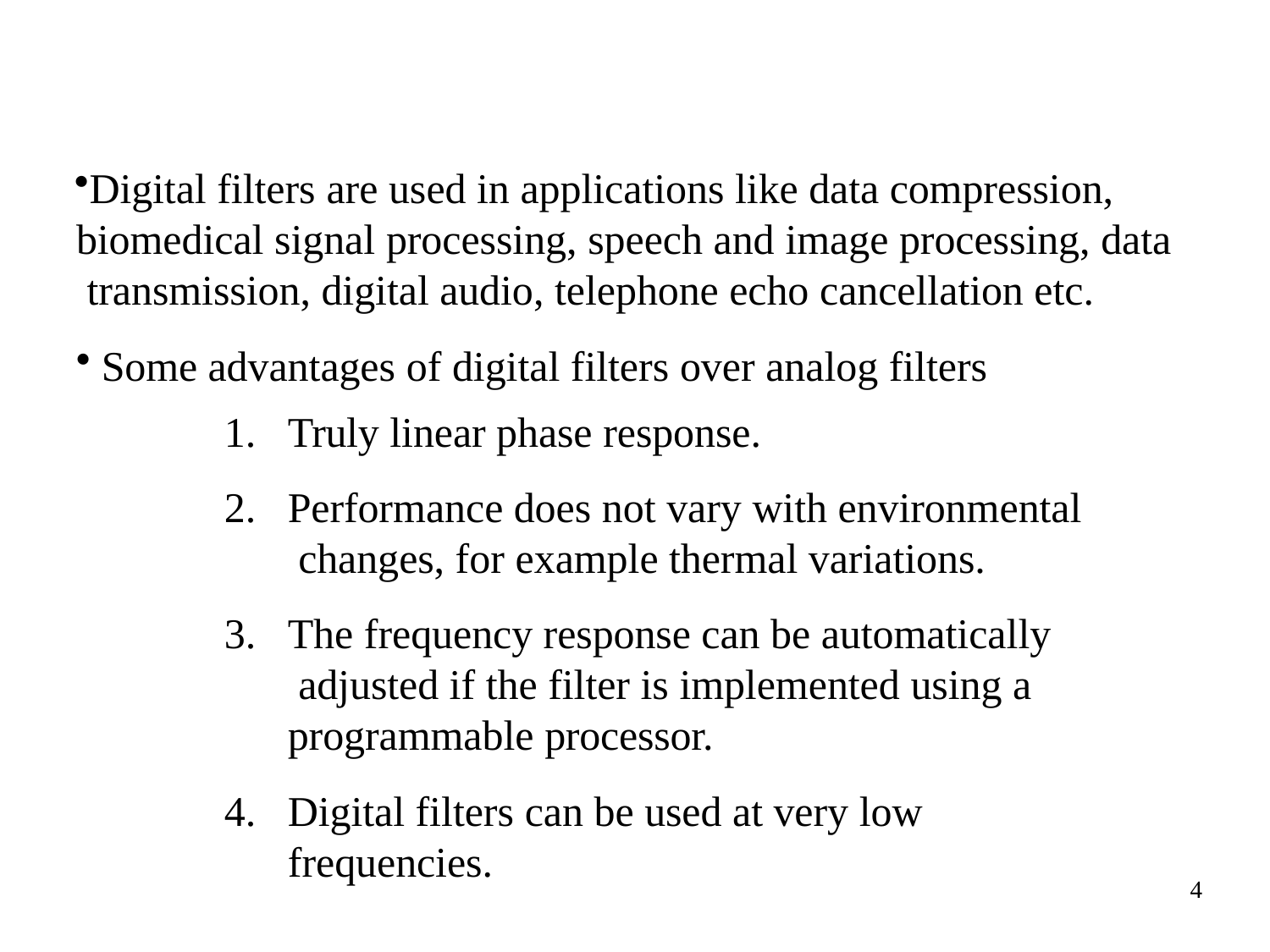

Digital filters are used in applications like data compression,  biomedical signal processing, speech and image processing, data  transmission, digital audio, telephone echo cancellation etc.
Some advantages of digital filters over analog filters
Truly linear phase response.
Performance does not vary with environmental  changes, for example thermal variations.
The frequency response can be automatically  adjusted if the filter is implemented using a  programmable processor.
Digital filters can be used at very low frequencies.
4